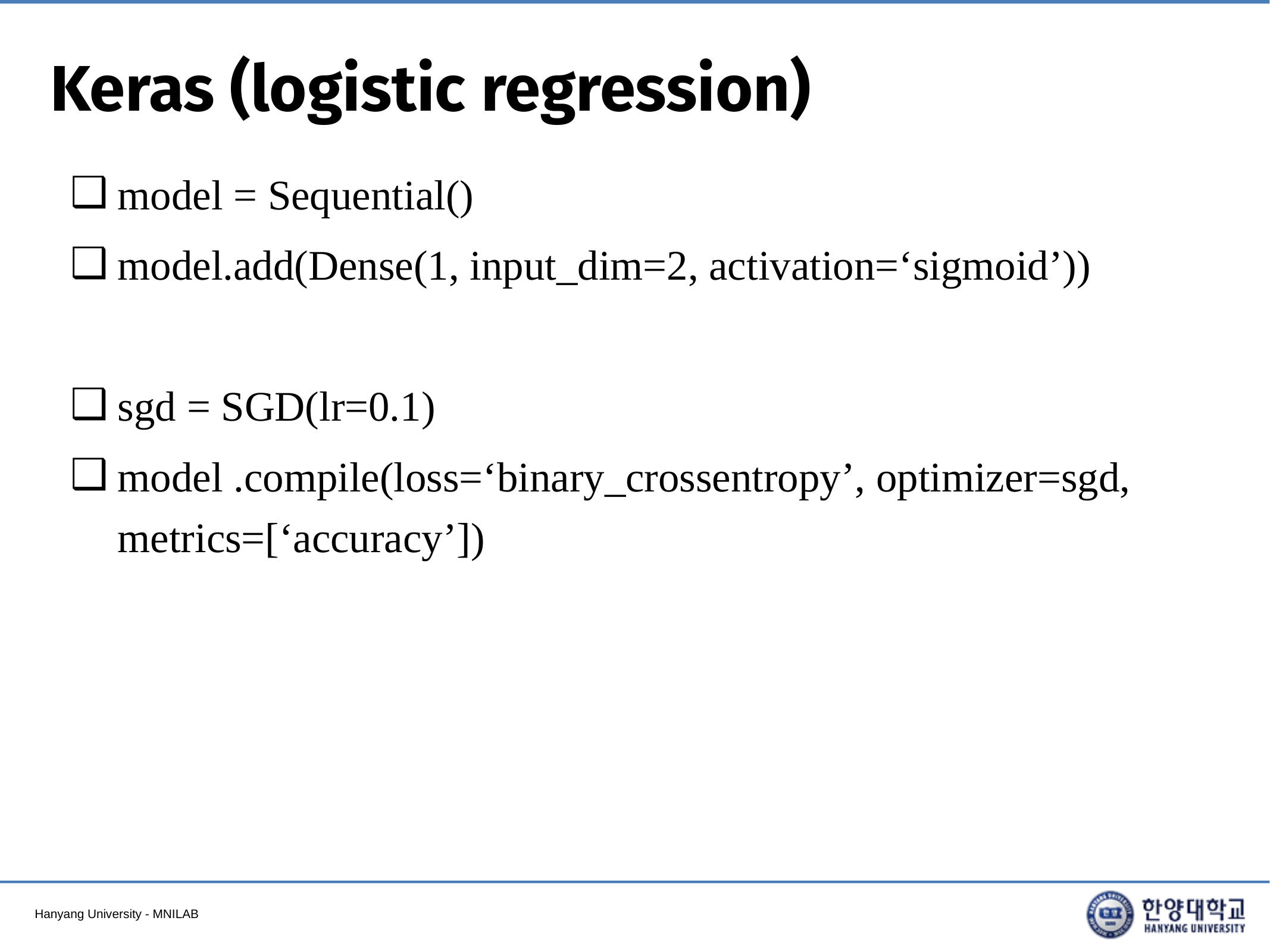

# Keras (logistic regression)
model = Sequential()
model.add(Dense(1, input_dim=2, activation=‘sigmoid’))

sgd = SGD(lr=0.1)
model .compile(loss=‘binary_crossentropy’, optimizer=sgd, metrics=[‘accuracy’])